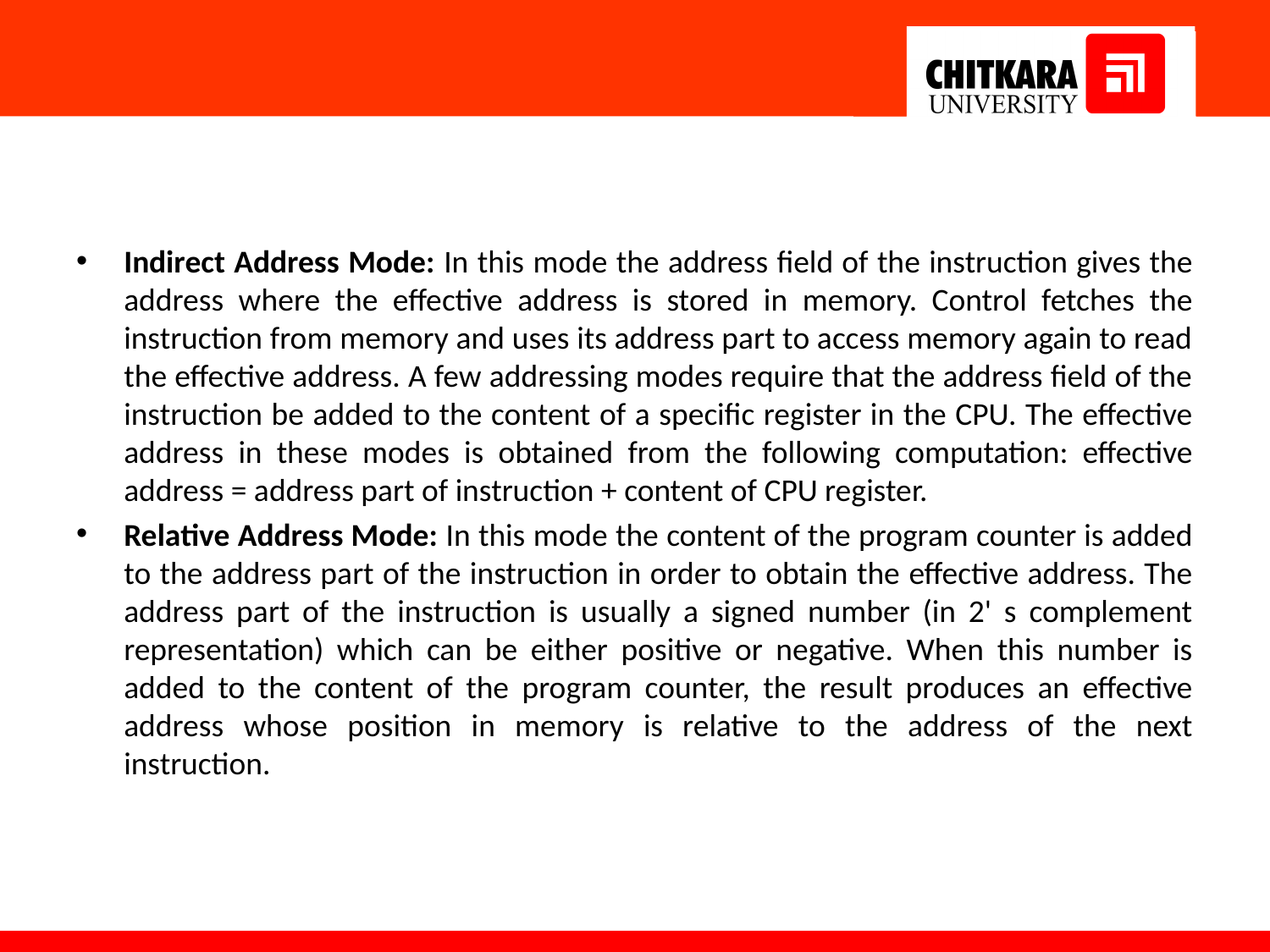

#

Indirect Address Mode: In this mode the address field of the instruction gives the address where the effective address is stored in memory. Control fetches the instruction from memory and uses its address part to access memory again to read the effective address. A few addressing modes require that the address field of the instruction be added to the content of a specific register in the CPU. The effective address in these modes is obtained from the following computation: effective address = address part of instruction + content of CPU register.
Relative Address Mode: In this mode the content of the program counter is added to the address part of the instruction in order to obtain the effective address. The address part of the instruction is usually a signed number (in 2' s complement representation) which can be either positive or negative. When this number is added to the content of the program counter, the result produces an effective address whose position in memory is relative to the address of the next instruction.